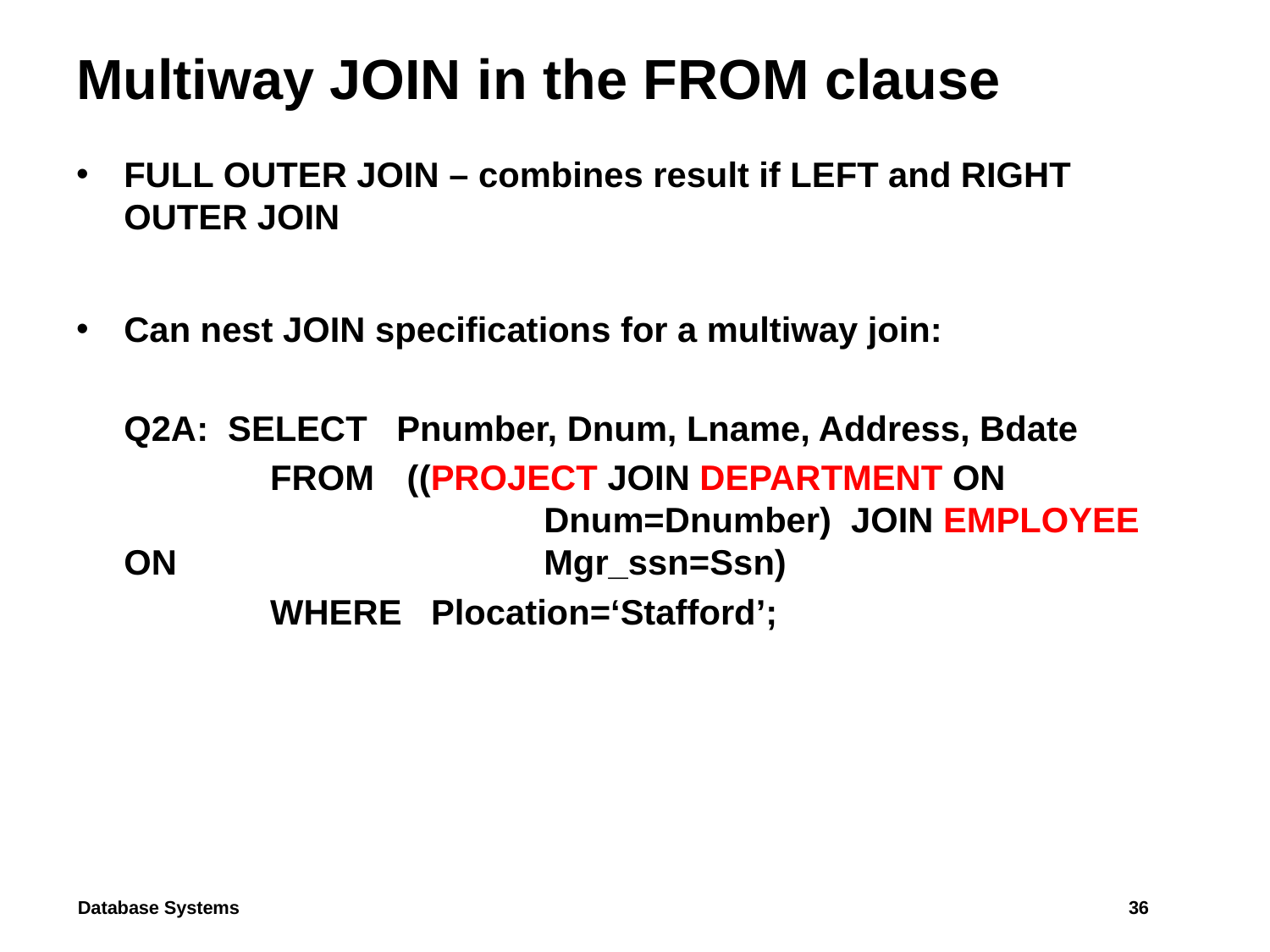

# Multiway JOIN in the FROM clause
FULL OUTER JOIN – combines result if LEFT and RIGHT OUTER JOIN

Can nest JOIN specifications for a multiway join:

	Q2A:  SELECT   Pnumber, Dnum, Lname, Address, Bdate
		  FROM	   ((PROJECT JOIN DEPARTMENT ON               			    Dnum=Dnumber)  JOIN EMPLOYEE ON 			    Mgr_ssn=Ssn)
		  WHERE   Plocation=‘Stafford’;